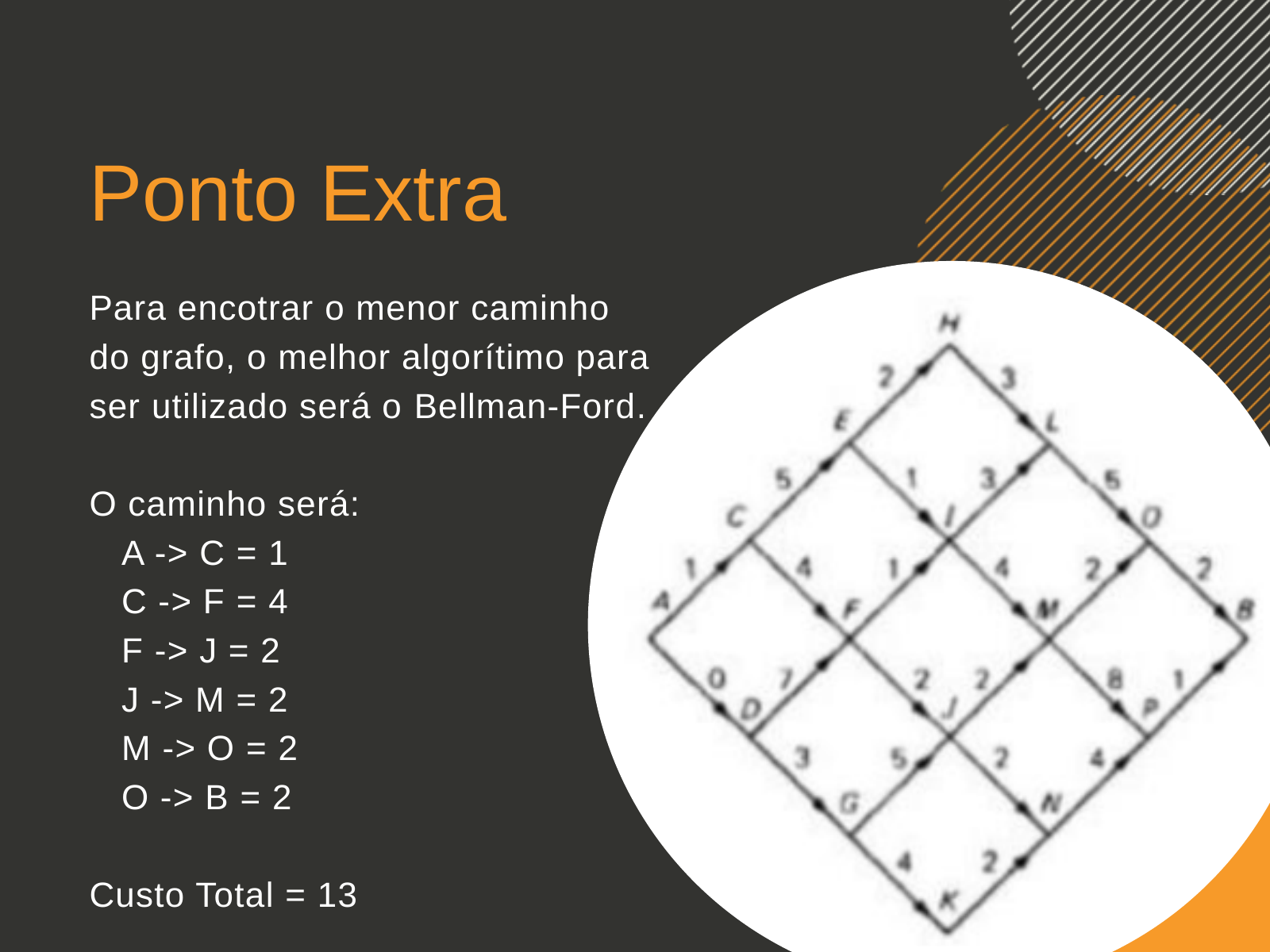

Ponto Extra

Para encotrar o menor caminho do grafo, o melhor algorítimo para ser utilizado será o Bellman-Ford.

O caminho será:
   A -> C = 1
   C -> F = 4
   F -> J = 2
   J -> M = 2
   M -> O = 2
   O -> B = 2

Custo Total = 13